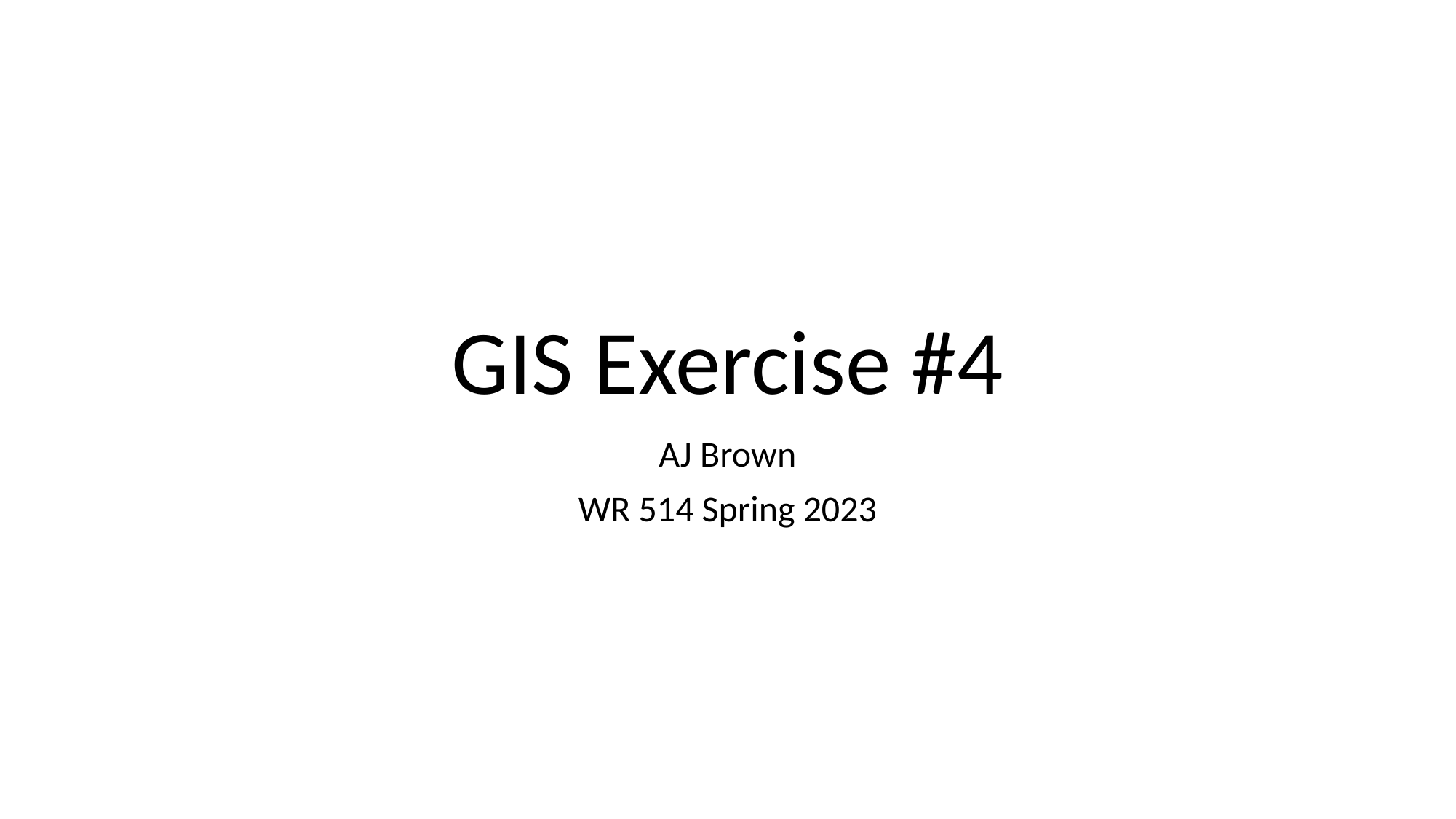

# GIS Exercise #4
AJ Brown
WR 514 Spring 2023